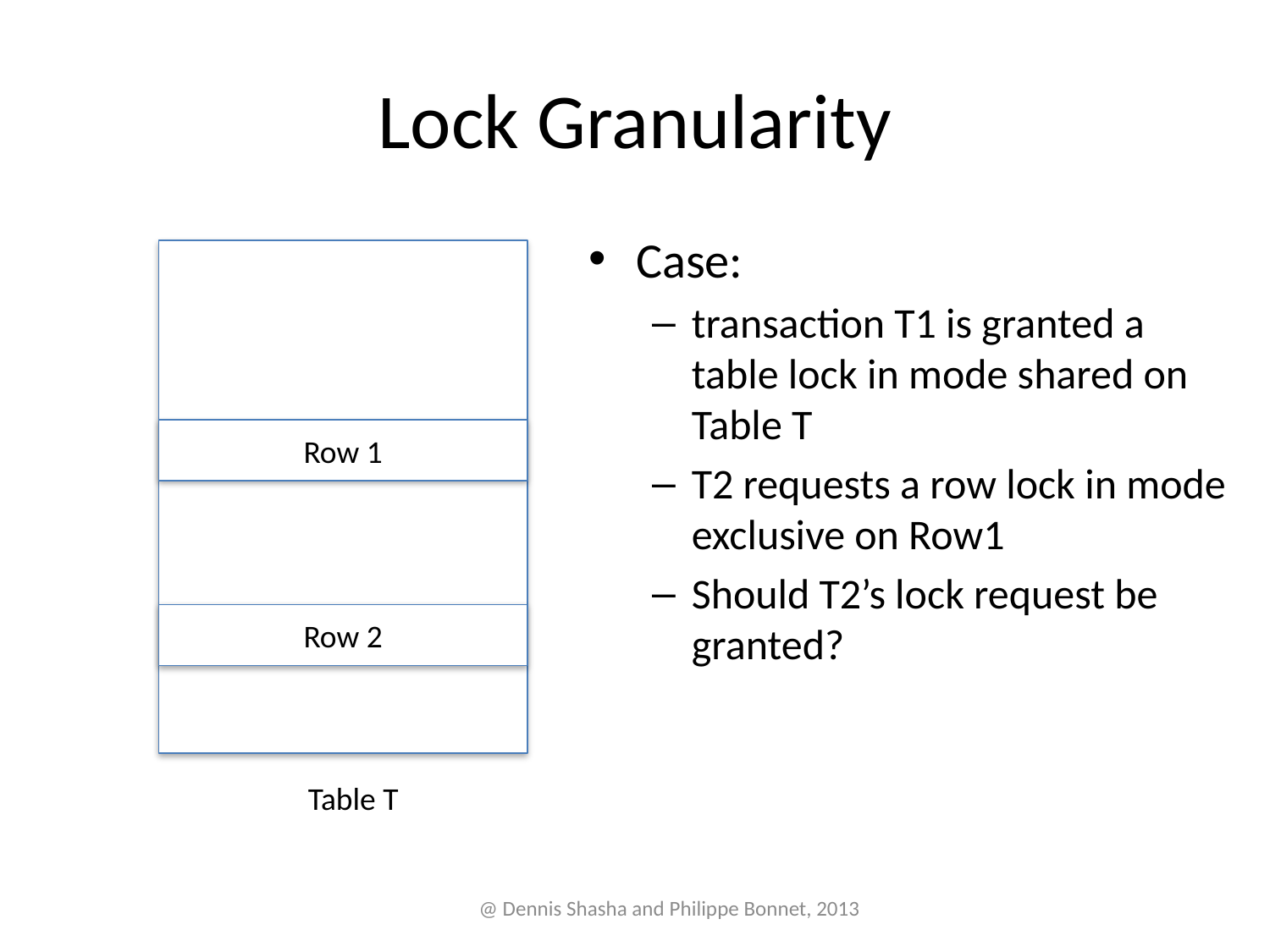

# Lock Granularity
Case:
transaction T1 is granted a table lock in mode shared on Table T
T2 requests a row lock in mode exclusive on Row1
Should T2’s lock request be granted?

Row 1
Row 2
Table T
@ Dennis Shasha and Philippe Bonnet, 2013